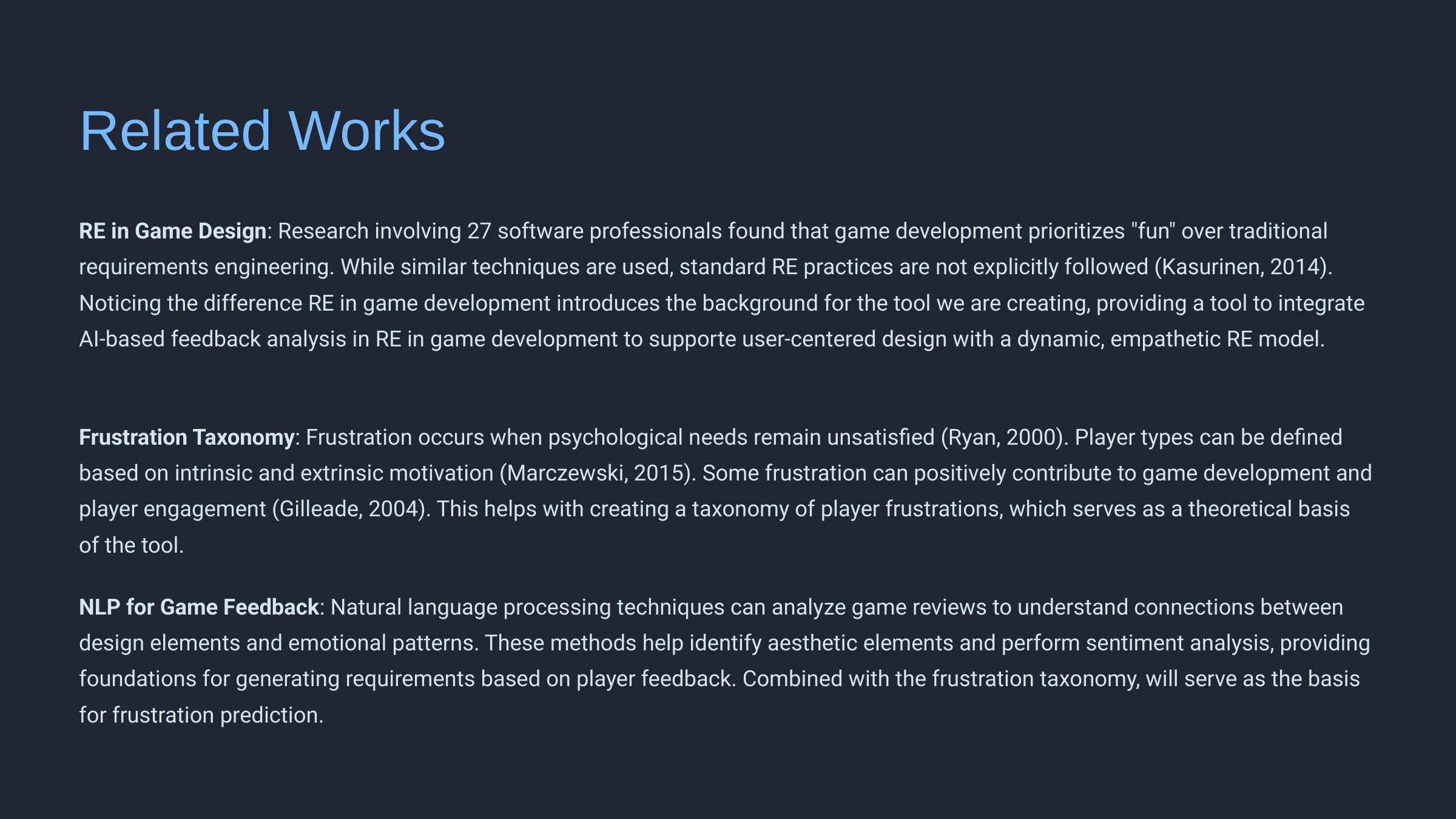

Related Works
RE in Game Design: Research involving 27 software professionals found that game development prioritizes "fun" over traditional requirements engineering. While similar techniques are used, standard RE practices are not explicitly followed (Kasurinen, 2014). Noticing the difference RE in game development introduces the background for the tool we are creating, providing a tool to integrate AI-based feedback analysis in RE in game development to supporte user-centered design with a dynamic, empathetic RE model.
Frustration Taxonomy: Frustration occurs when psychological needs remain unsatisfied (Ryan, 2000). Player types can be defined based on intrinsic and extrinsic motivation (Marczewski, 2015). Some frustration can positively contribute to game development and player engagement (Gilleade, 2004). This helps with creating a taxonomy of player frustrations, which serves as a theoretical basis of the tool.
NLP for Game Feedback: Natural language processing techniques can analyze game reviews to understand connections between design elements and emotional patterns. These methods help identify aesthetic elements and perform sentiment analysis, providing foundations for generating requirements based on player feedback. Combined with the frustration taxonomy, will serve as the basis for frustration prediction.